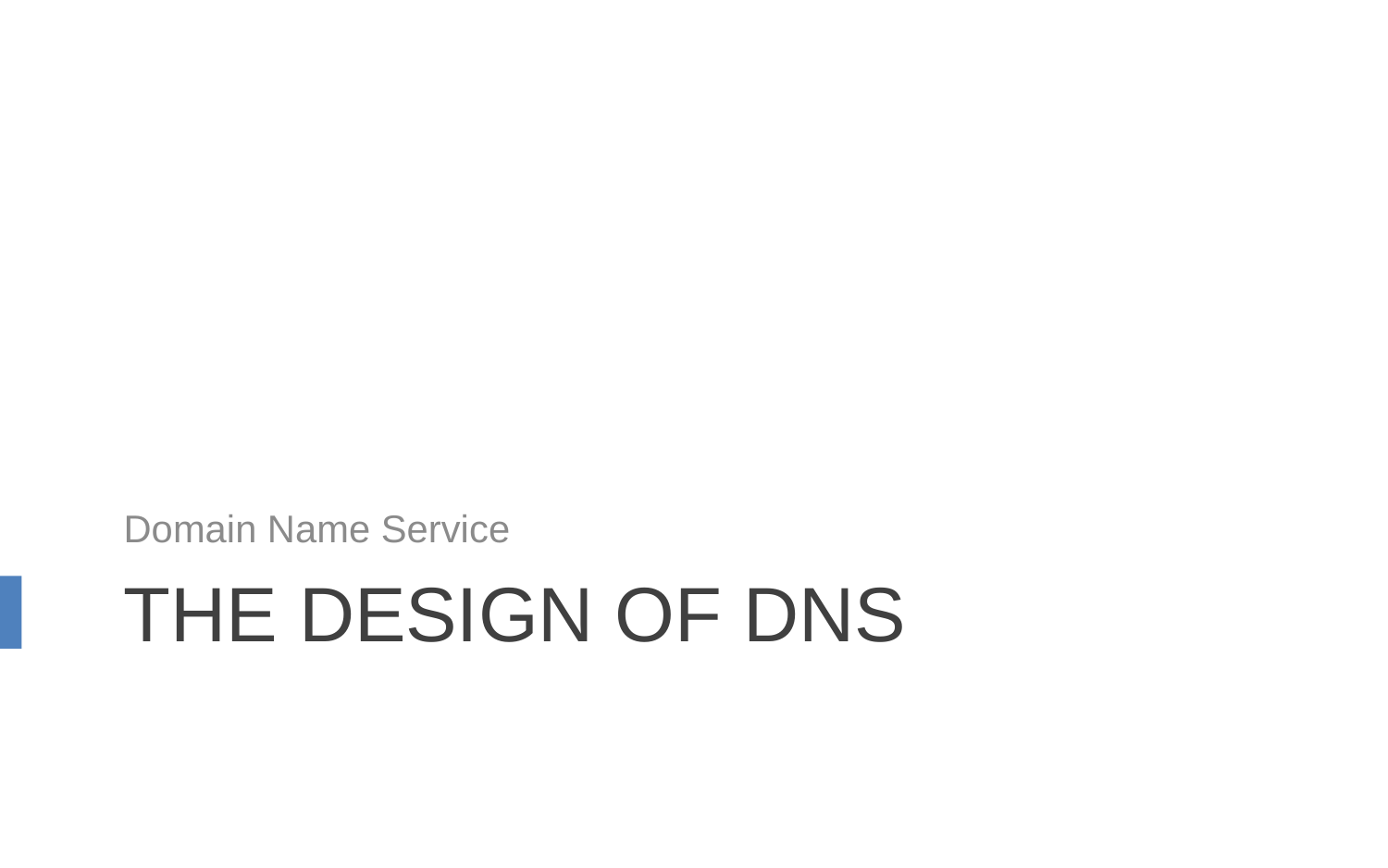

Domain Name Service
# The Design of DNS